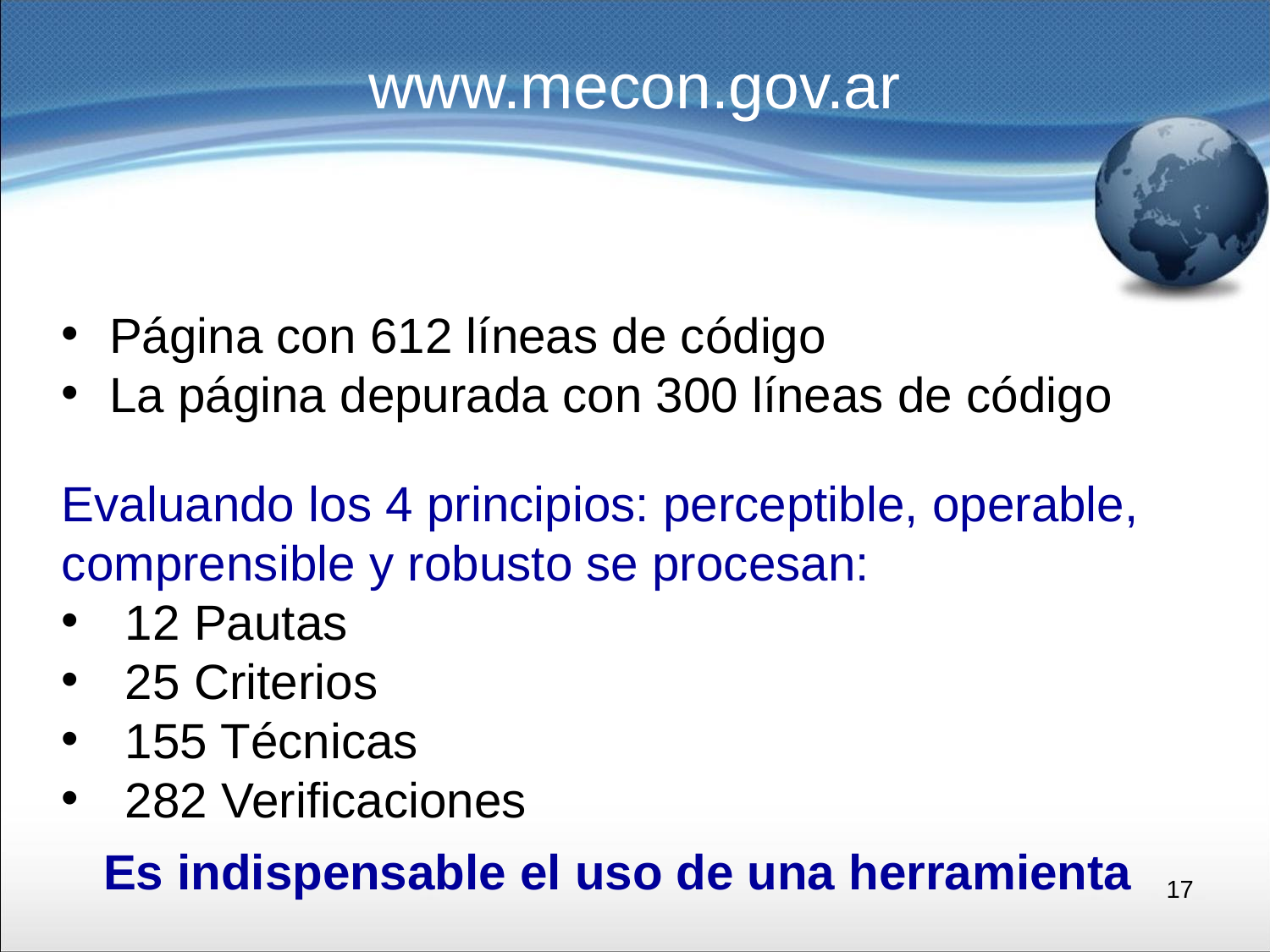

# www.mecon.gov.ar
Página con 612 líneas de código
La página depurada con 300 líneas de código

Evaluando los 4 principios: perceptible, operable, comprensible y robusto se procesan:
12 Pautas
25 Criterios
155 Técnicas
282 Verificaciones

Es indispensable el uso de una herramienta
17